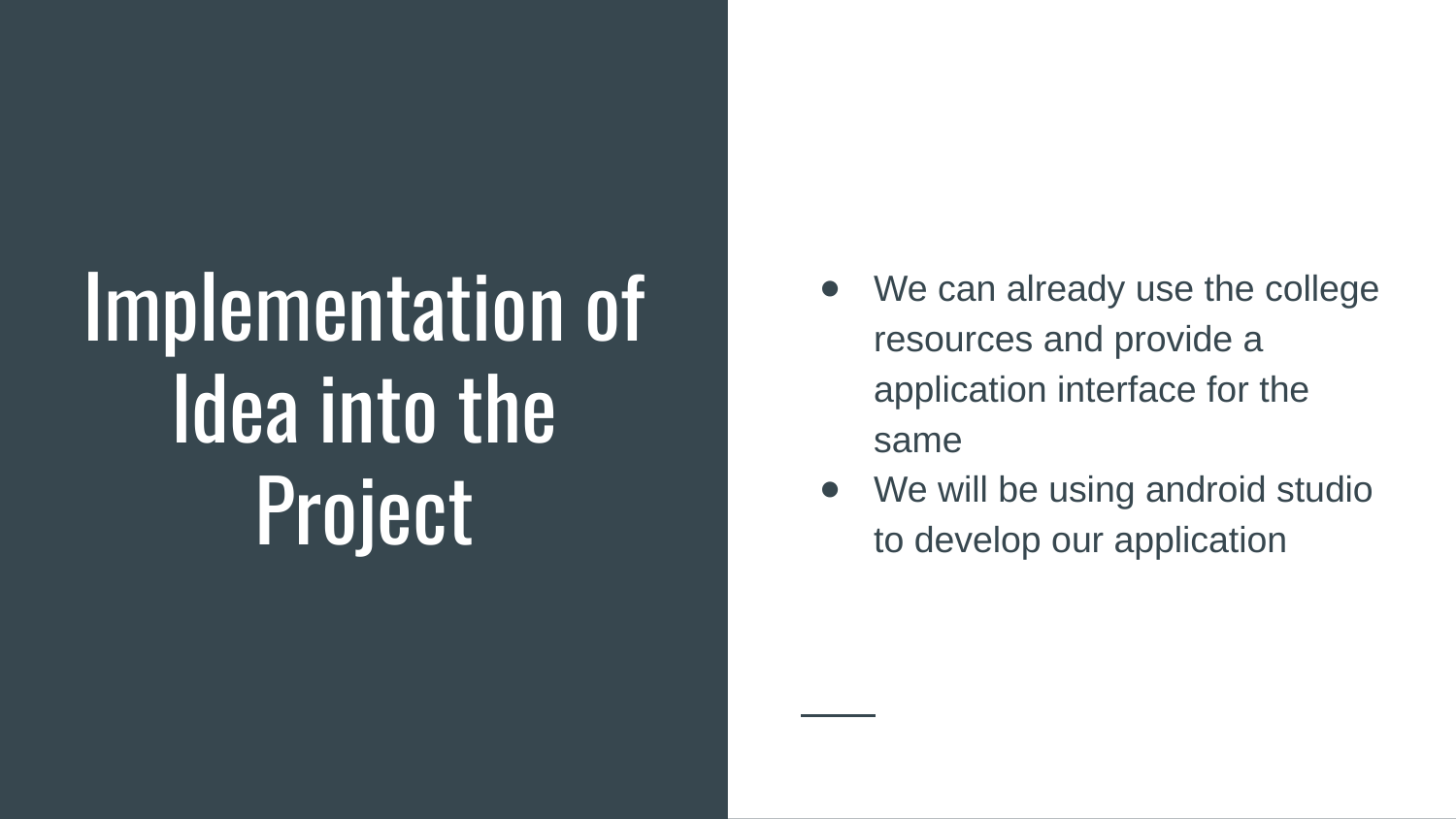

We can already use the college resources and provide a application interface for the same
We will be using android studio to develop our application
# Implementation of Idea into the Project